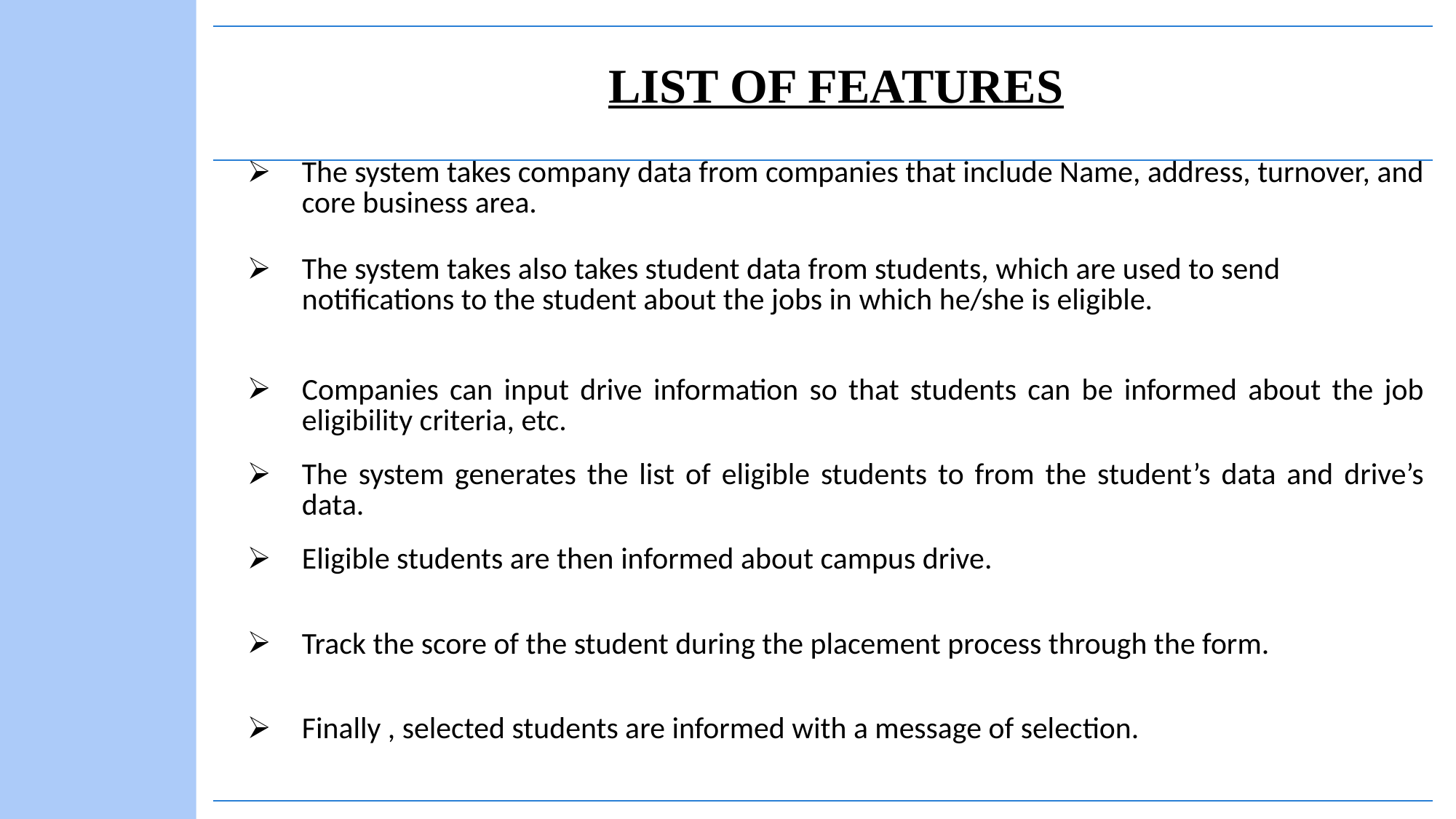

| LIST OF FEATURES |
| --- |
| The system takes company data from companies that include Name, address, turnover, and core business area. |
| The system takes also takes student data from students, which are used to send notifications to the student about the jobs in which he/she is eligible. |
| Companies can input drive information so that students can be informed about the job eligibility criteria, etc. |
| The system generates the list of eligible students to from the student’s data and drive’s data. |
| Eligible students are then informed about campus drive. |
| Track the score of the student during the placement process through the form. |
| Finally , selected students are informed with a message of selection. |